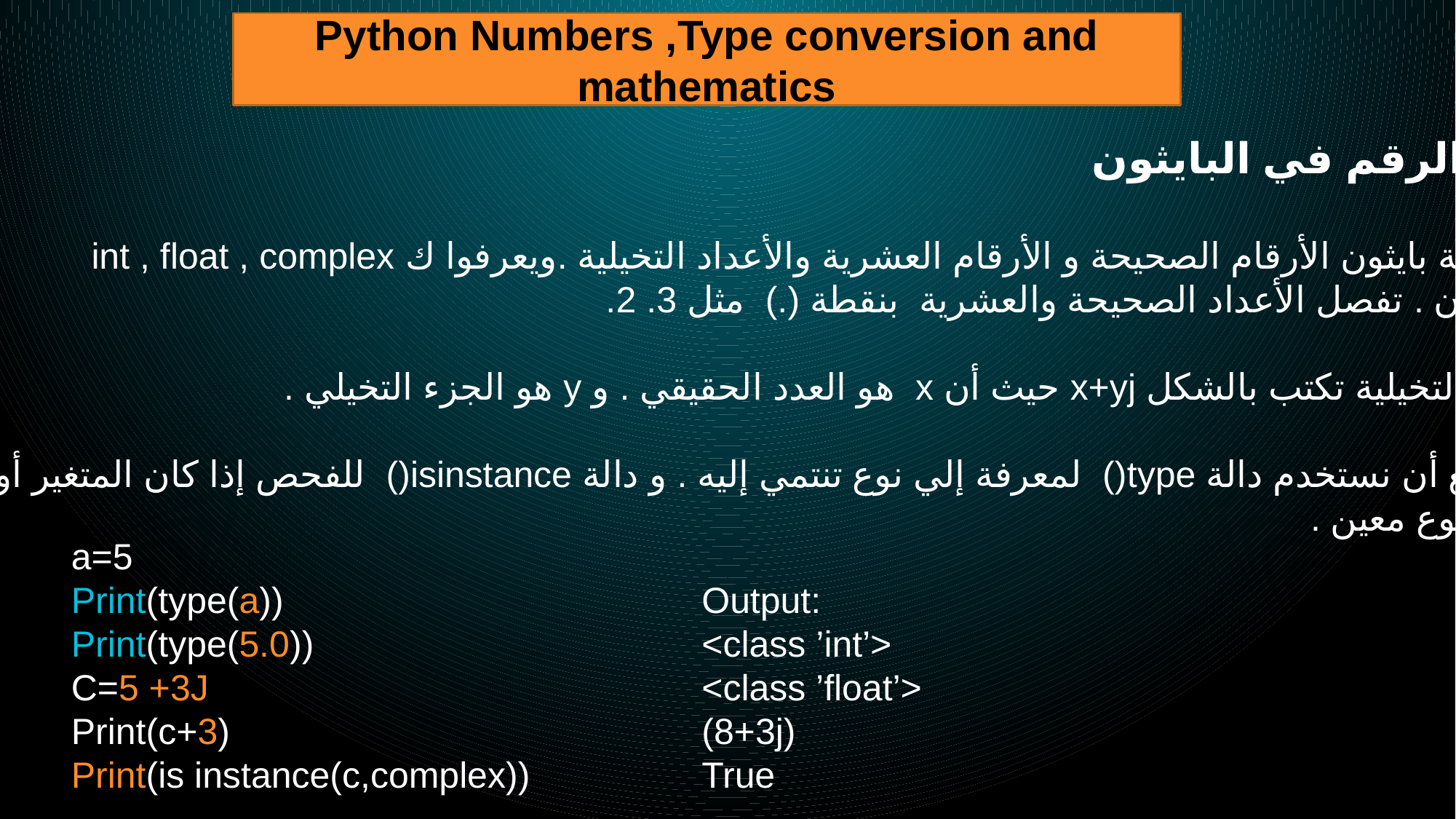

Python Numbers ,Type conversion and mathematics
نوع الرقم في البايثون :

تدعم لغة بايثون الأرقام الصحيحة و الأرقام العشرية والأعداد التخيلية .ويعرفوا ك int , float , complex
 فالبايثون . تفصل الأعداد الصحيحة والعشرية  بنقطة (.)  مثل 3. 2.

الأعداد التخيلية تكتب بالشكل x+yj حيث أن x  هو العدد الحقيقي . و y هو الجزء التخيلي .

 نستطيع أن نستخدم دالة type()  لمعرفة إلي نوع تنتمي إليه . و دالة isinstance()  للفحص إذا كان المتغير أو القيمة
تنتمي لنوع معين .

a=5
Print(type(a))
Print(type(5.0))
C=5 +3J
Print(c+3)
Print(is instance(c,complex))
Output:
<class ’int’>
<class ’float’>
(8+3j)
True